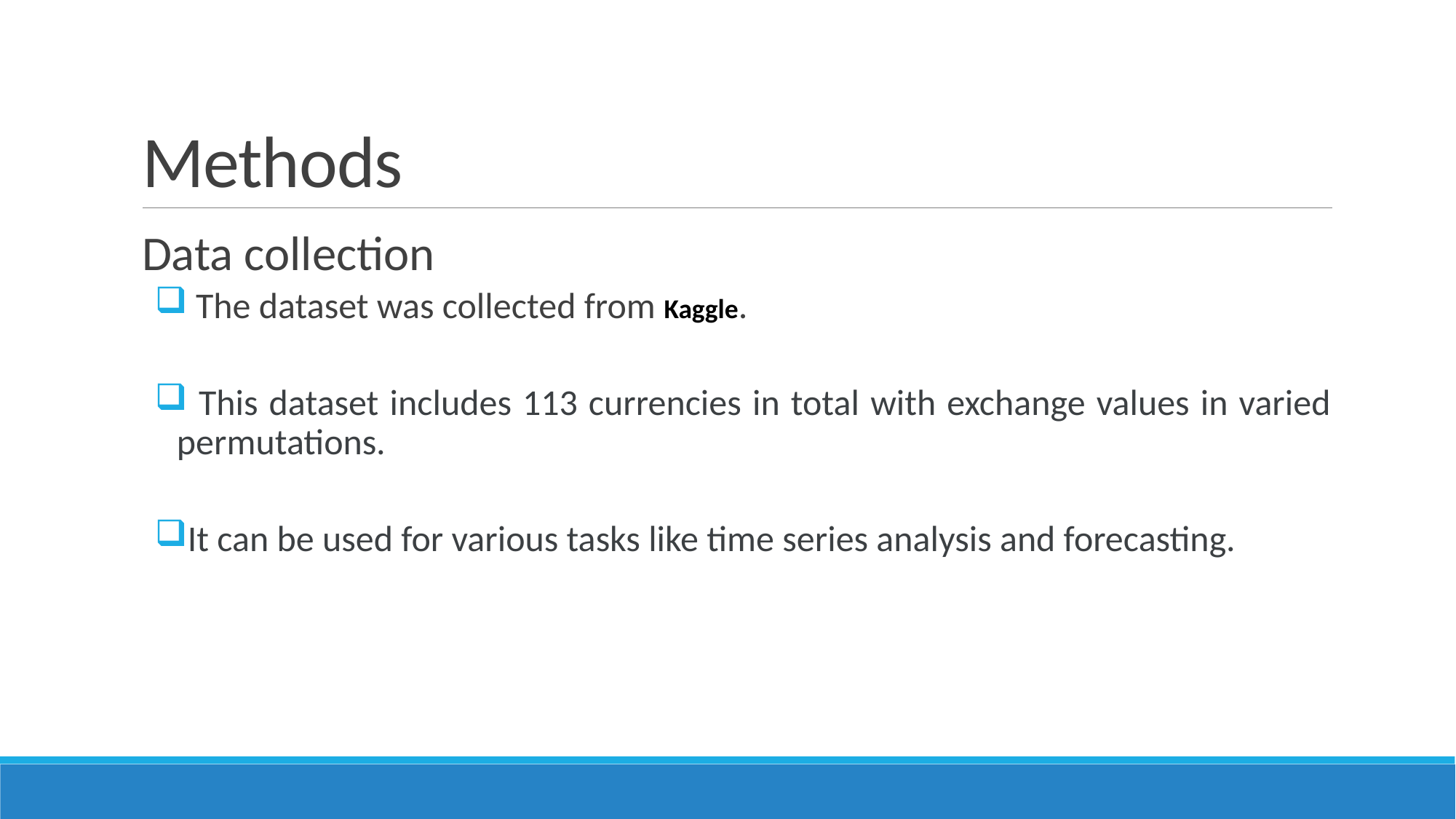

# Methods
Data collection
 The dataset was collected from Kaggle.

 This dataset includes 113 currencies in total with exchange values in varied permutations.

It can be used for various tasks like time series analysis and forecasting.